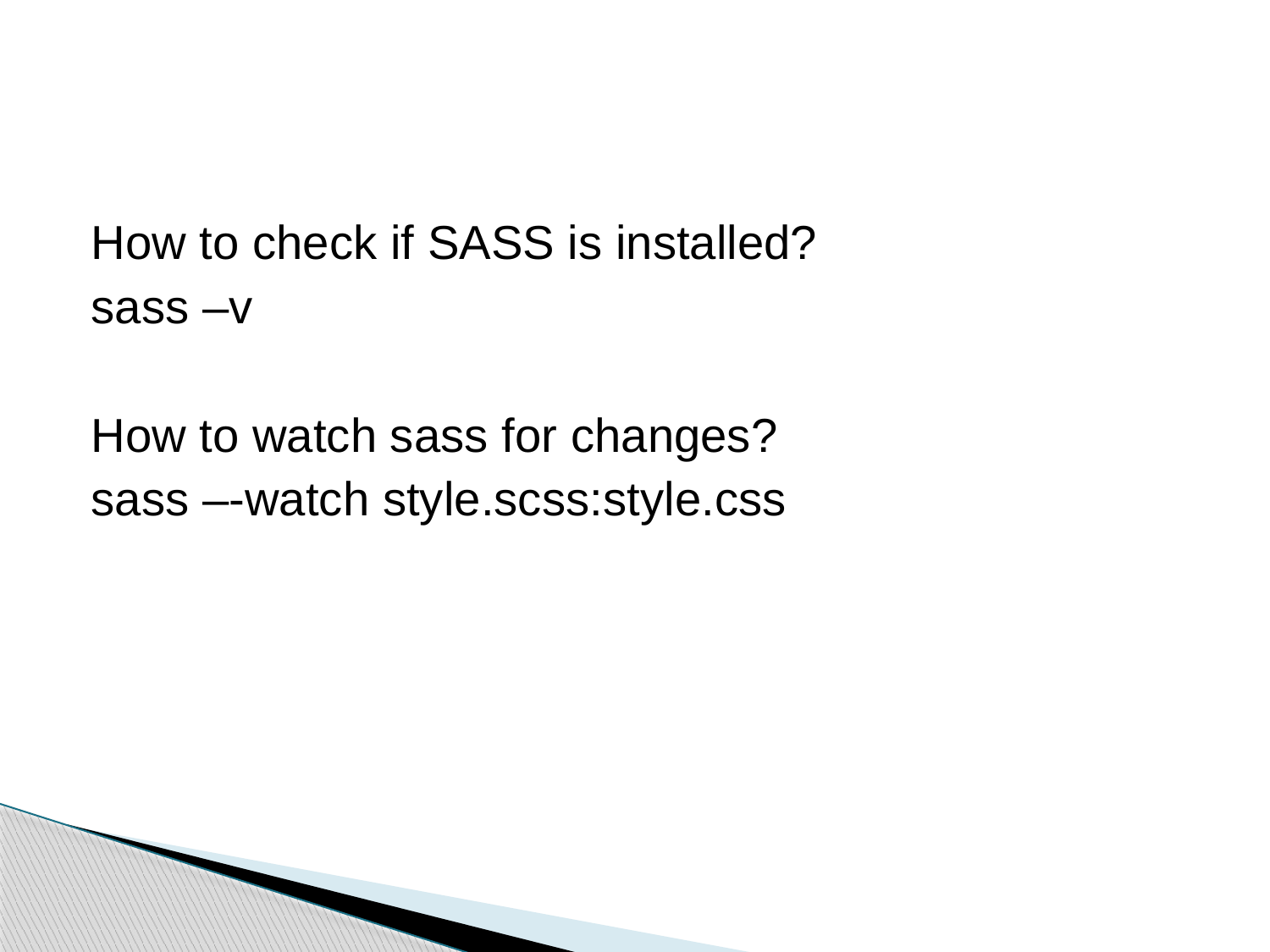

How to check if SASS is installed?
sass –v

How to watch sass for changes?
sass –-watch style.scss:style.css